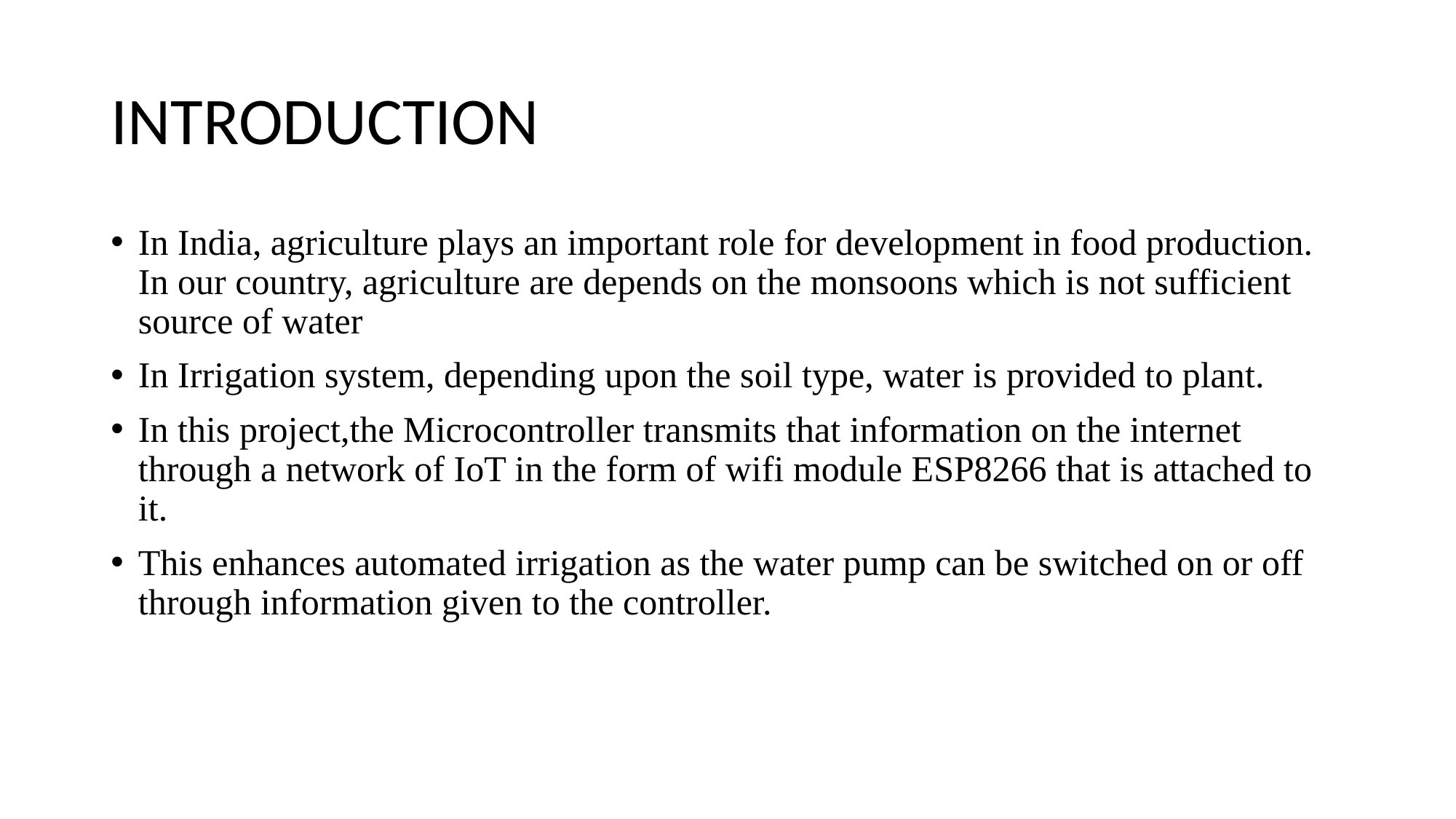

# INTRODUCTION
In India, agriculture plays an important role for development in food production. In our country, agriculture are depends on the monsoons which is not sufficient source of water
In Irrigation system, depending upon the soil type, water is provided to plant.
In this project,the Microcontroller transmits that information on the internet through a network of IoT in the form of wifi module ESP8266 that is attached to it.
This enhances automated irrigation as the water pump can be switched on or off through information given to the controller.